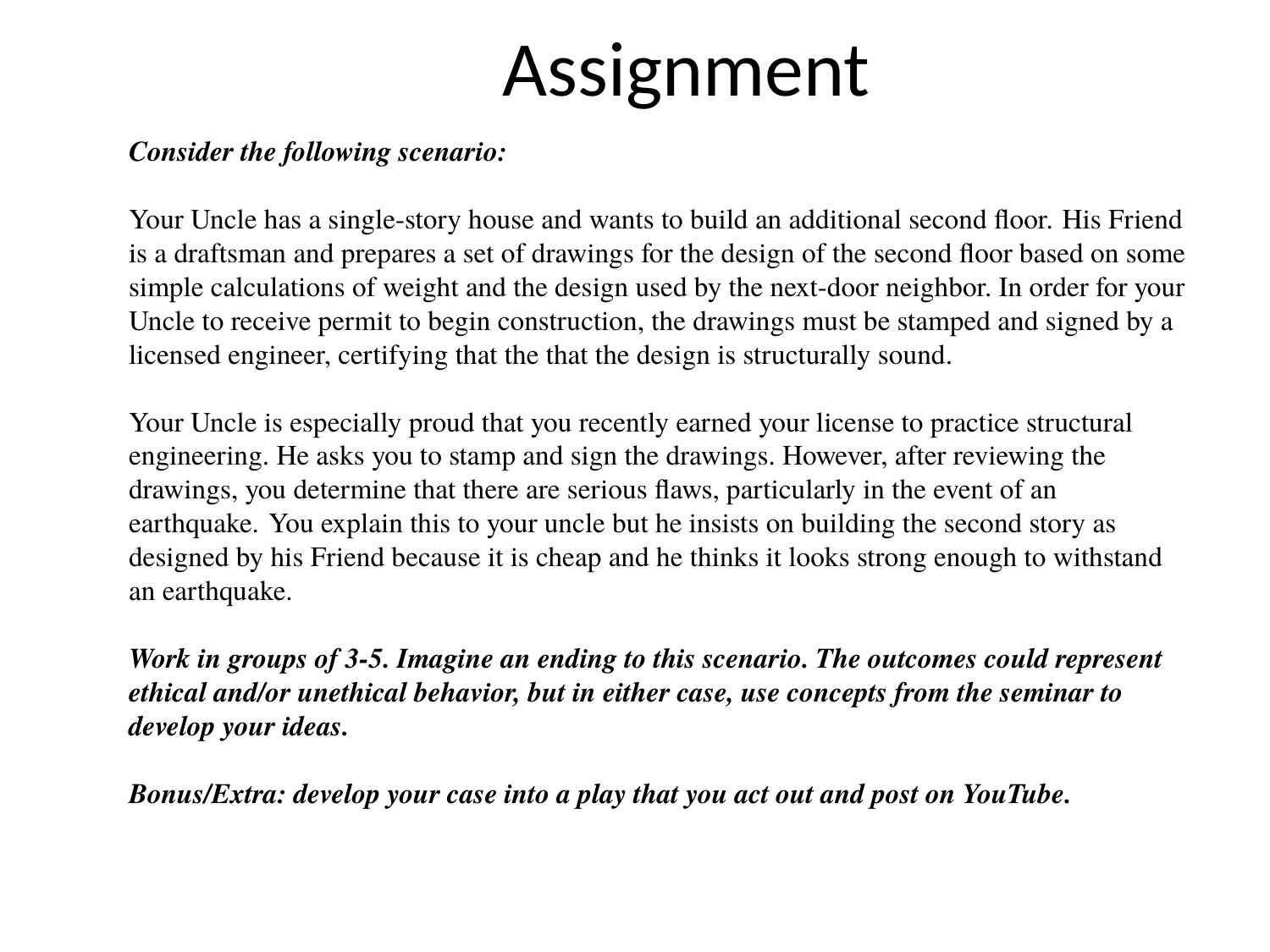

# Assignment
Consider the following scenario:
Your Uncle has a single-story house and wants to build an additional second floor. His Friend is a draftsman and prepares a set of drawings for the design of the second floor based on some simple calculations of weight and the design used by the next-door neighbor. In order for your Uncle to receive permit to begin construction, the drawings must be stamped and signed by a licensed engineer, certifying that the that the design is structurally sound.
Your Uncle is especially proud that you recently earned your license to practice structural engineering. He asks you to stamp and sign the drawings. However, after reviewing the drawings, you determine that there are serious flaws, particularly in the event of an earthquake. You explain this to your uncle but he insists on building the second story as designed by his Friend because it is cheap and he thinks it looks strong enough to withstand an earthquake.
Work in groups of 3-5. Imagine an ending to this scenario. The outcomes could represent ethical and/or unethical behavior, but in either case, use concepts from the seminar to develop your ideas.
Bonus/Extra: develop your case into a play that you act out and post on YouTube.